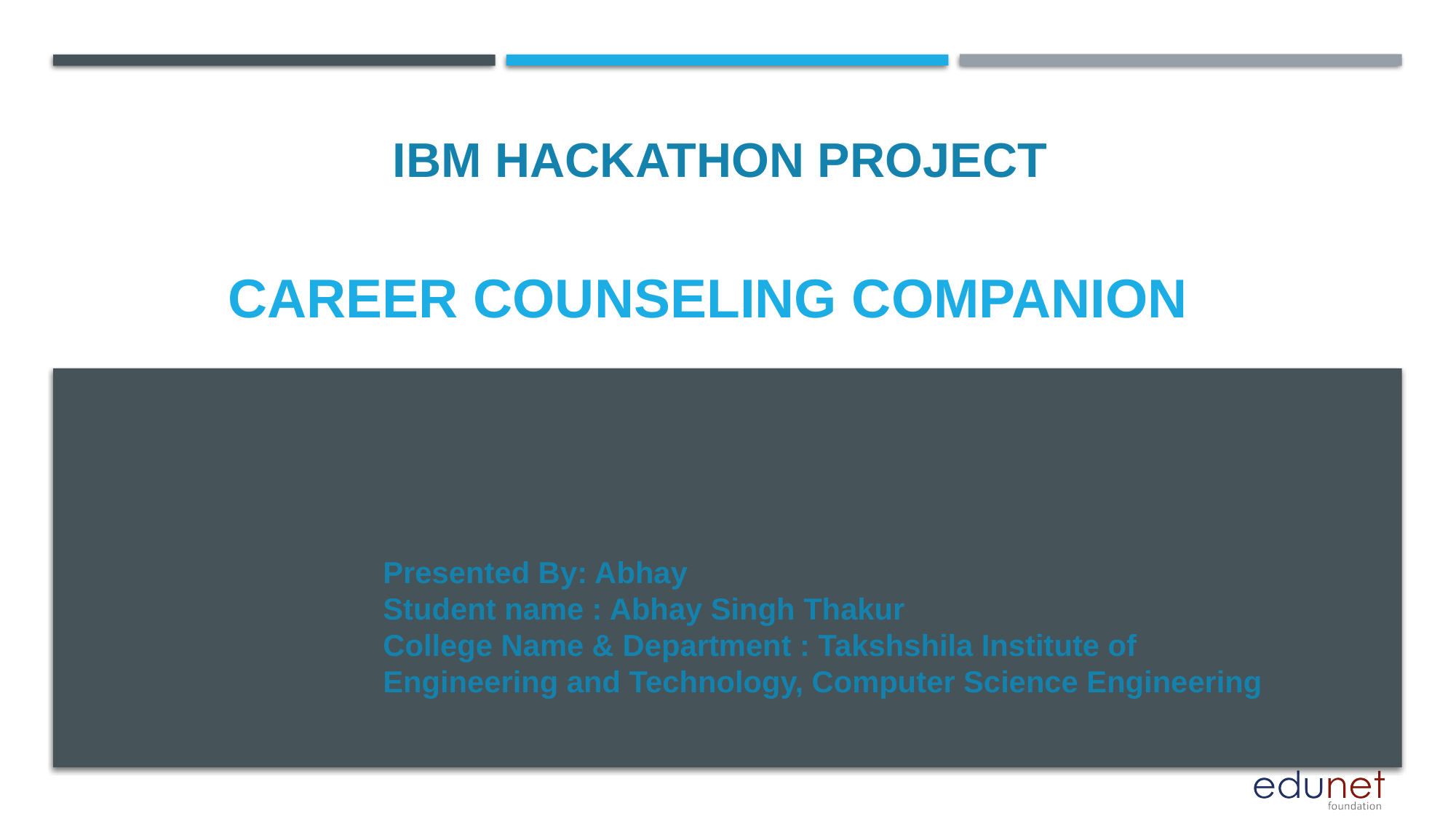

IBM HACKATHON PROJECT
# Career Counseling Companion
Presented By: Abhay
Student name : Abhay Singh Thakur
College Name & Department : Takshshila Institute of Engineering and Technology, Computer Science Engineering